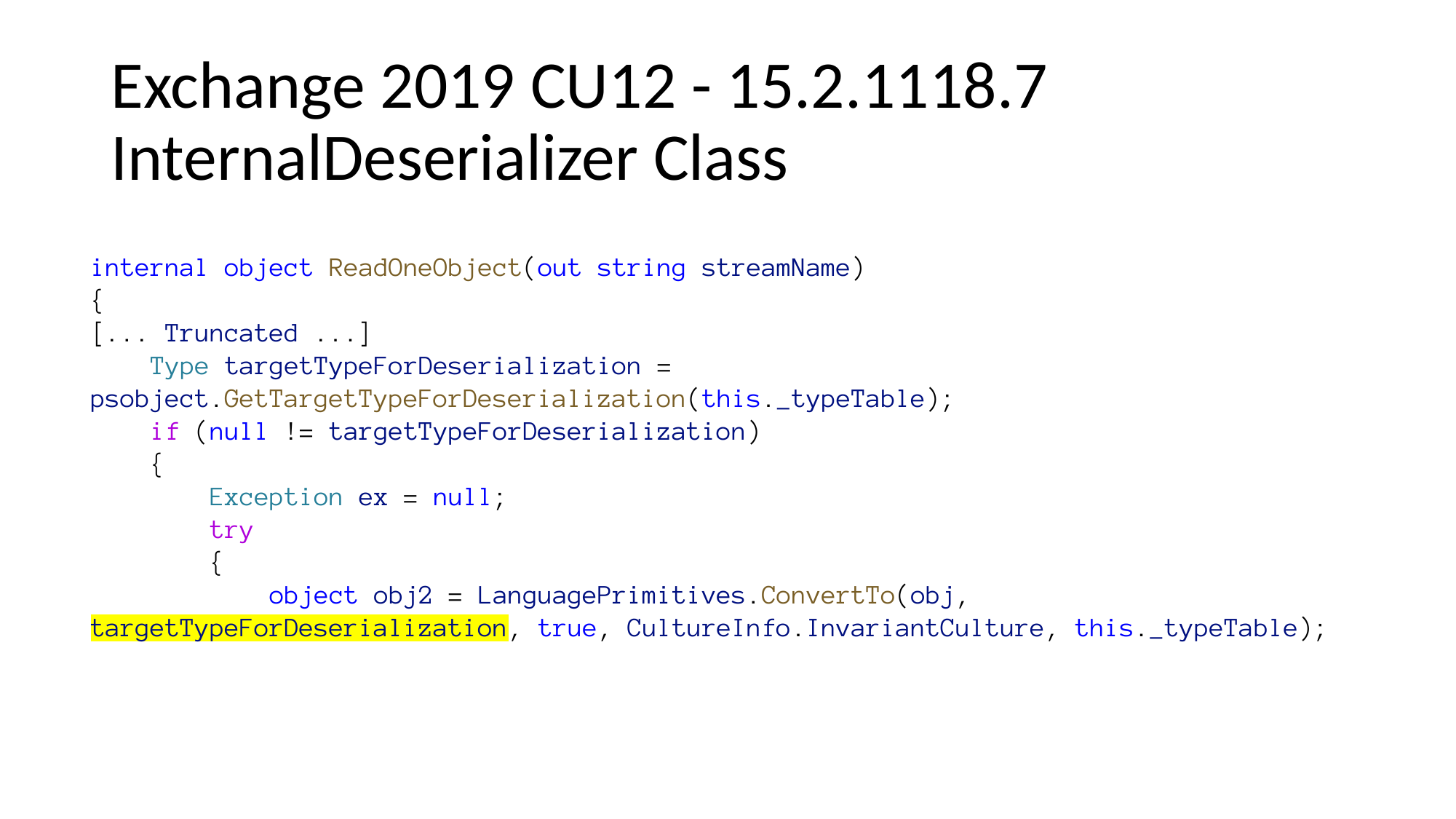

# Exchange 2019 CU12 - 15.2.1118.7 InternalDeserializer Class
internal object ReadOneObject(out string streamName)
{
[... Truncated ...]
    Type targetTypeForDeserialization = psobject.GetTargetTypeForDeserialization(this._typeTable);
    if (null != targetTypeForDeserialization)
    {
        Exception ex = null;
        try
        {
            object obj2 = LanguagePrimitives.ConvertTo(obj, targetTypeForDeserialization, true, CultureInfo.InvariantCulture, this._typeTable);